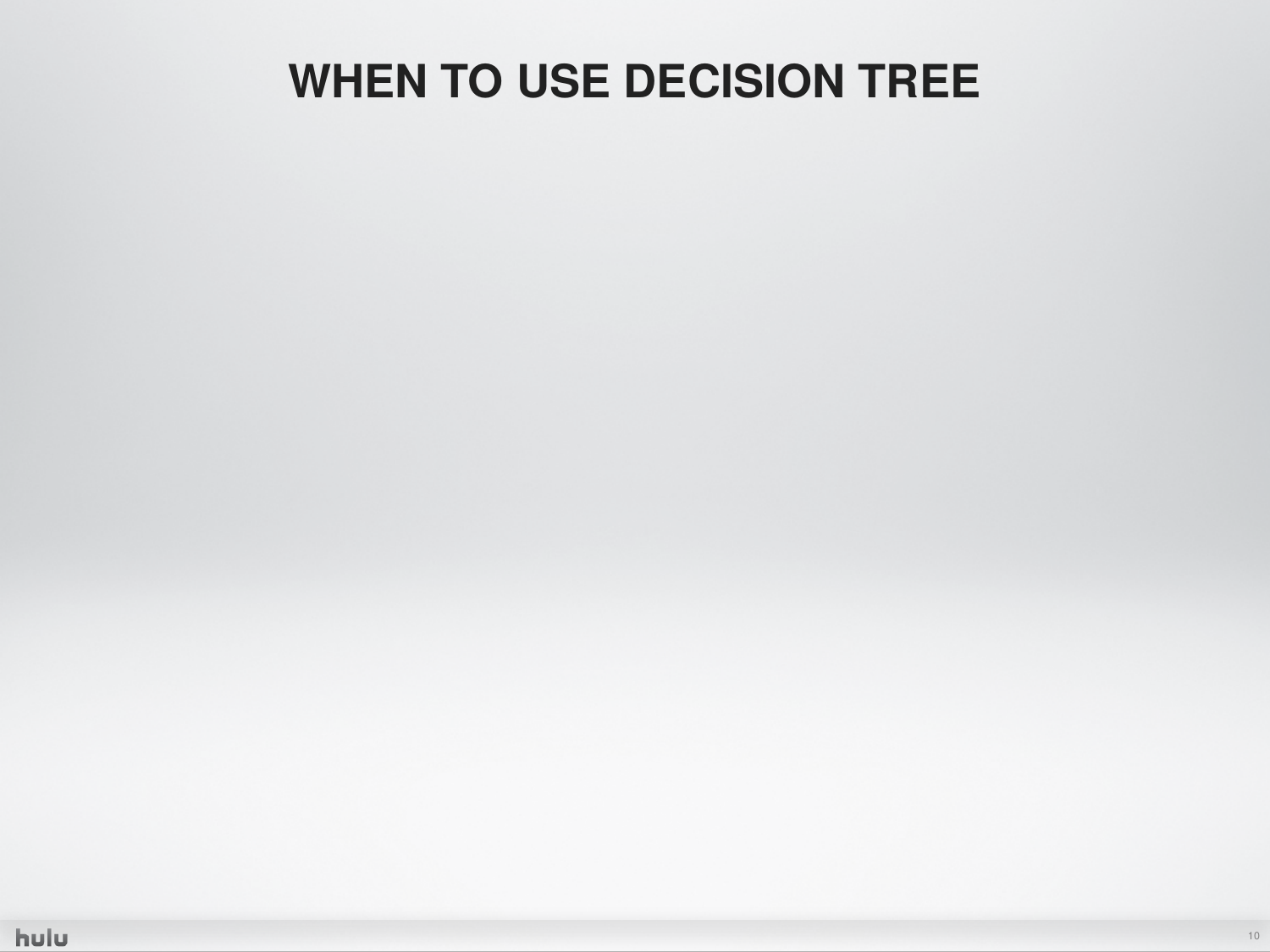

# When to use decision tree

10